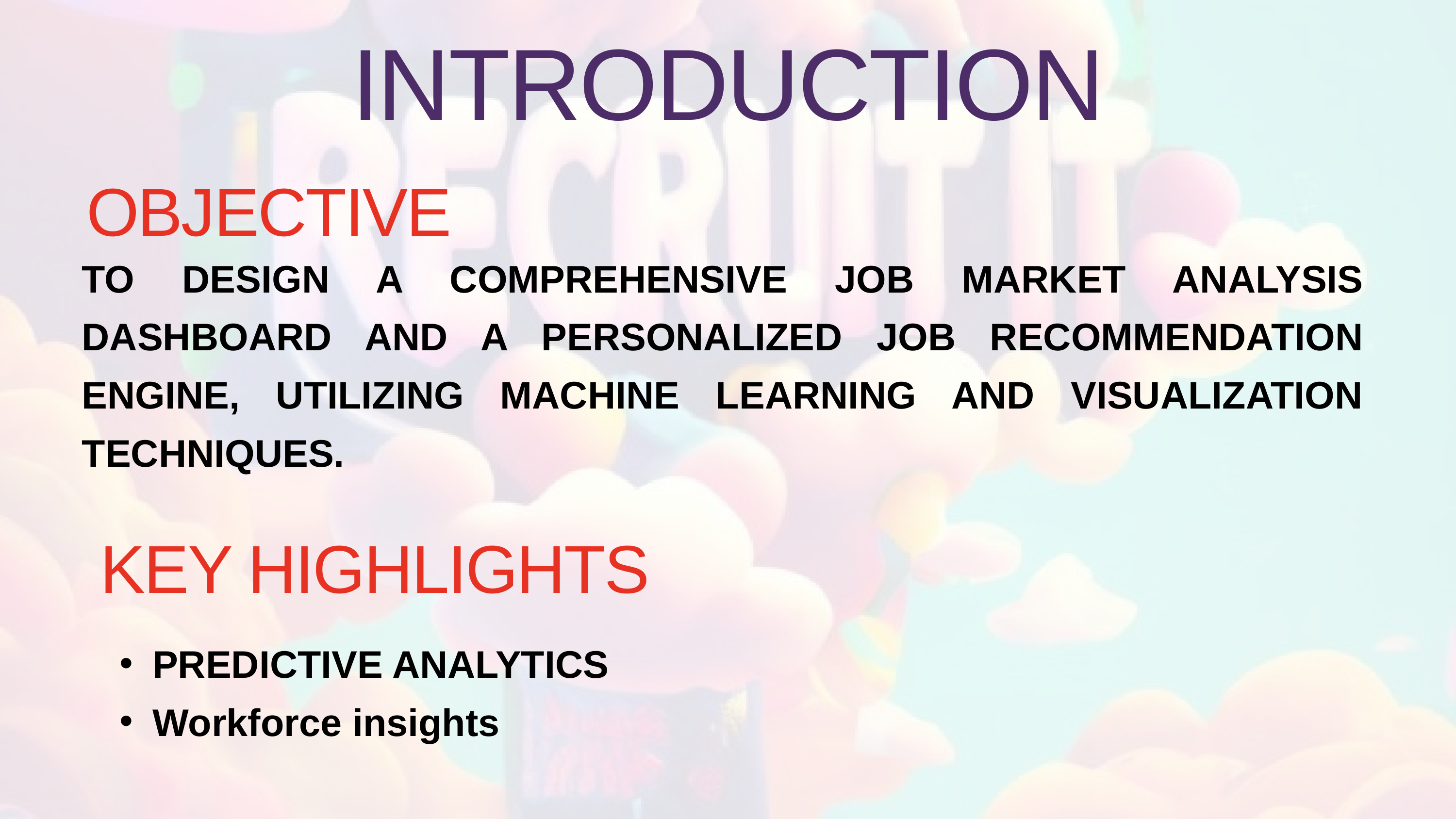

INTRODUCTION
OBJECTIVE
TO DESIGN A COMPREHENSIVE JOB MARKET ANALYSIS DASHBOARD AND A PERSONALIZED JOB RECOMMENDATION ENGINE, UTILIZING MACHINE LEARNING AND VISUALIZATION TECHNIQUES.

KEY HIGHLIGHTS
PREDICTIVE ANALYTICS
Workforce insights